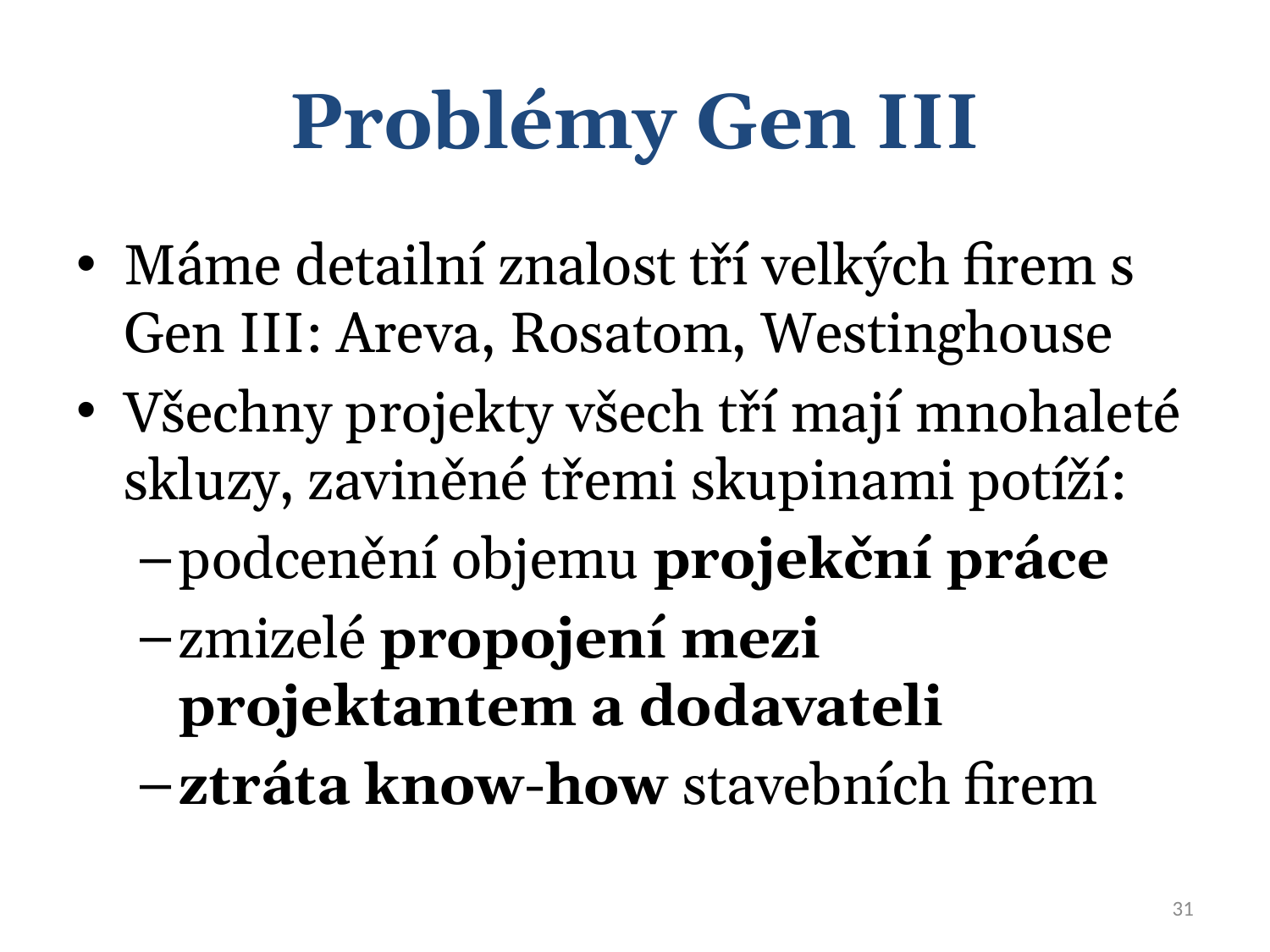

# Problémy Gen III
Máme detailní znalost tří velkých firem s Gen III: Areva, Rosatom, Westinghouse
Všechny projekty všech tří mají mnohaleté skluzy, zaviněné třemi skupinami potíží:
podcenění objemu projekční práce
zmizelé propojení mezi projektantem a dodavateli
ztráta know-how stavebních firem

31